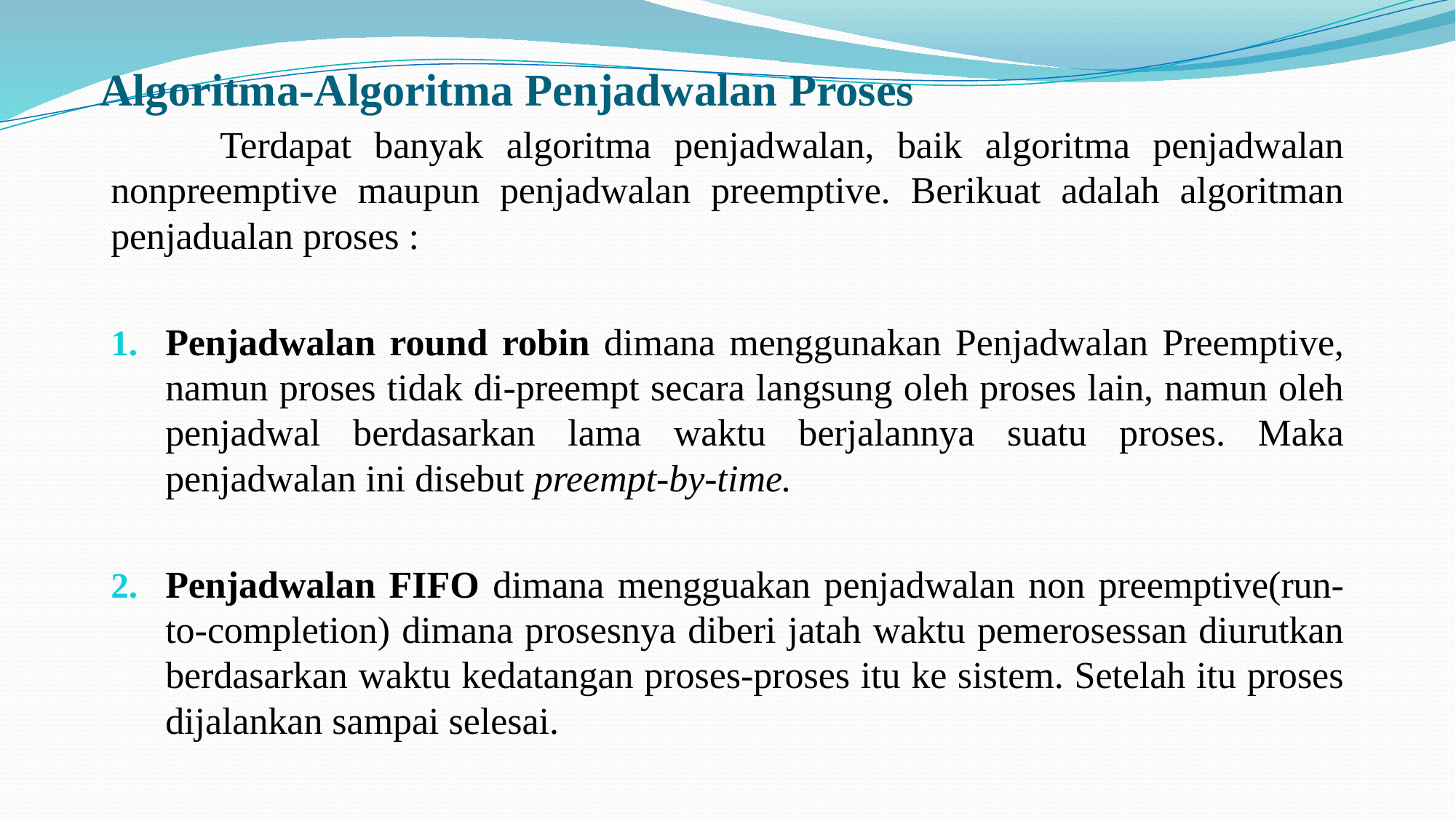

# Algoritma-Algoritma Penjadwalan Proses
	Terdapat banyak algoritma penjadwalan, baik algoritma penjadwalan nonpreemptive maupun penjadwalan preemptive. Berikuat adalah algoritman penjadualan proses :

Penjadwalan round robin dimana menggunakan Penjadwalan Preemptive, namun proses tidak di-preempt secara langsung oleh proses lain, namun oleh penjadwal berdasarkan lama waktu berjalannya suatu proses. Maka penjadwalan ini disebut preempt-by-time.

Penjadwalan FIFO dimana mengguakan penjadwalan non preemptive(run-to-completion) dimana prosesnya diberi jatah waktu pemerosessan diurutkan berdasarkan waktu kedatangan proses-proses itu ke sistem. Setelah itu proses dijalankan sampai selesai.